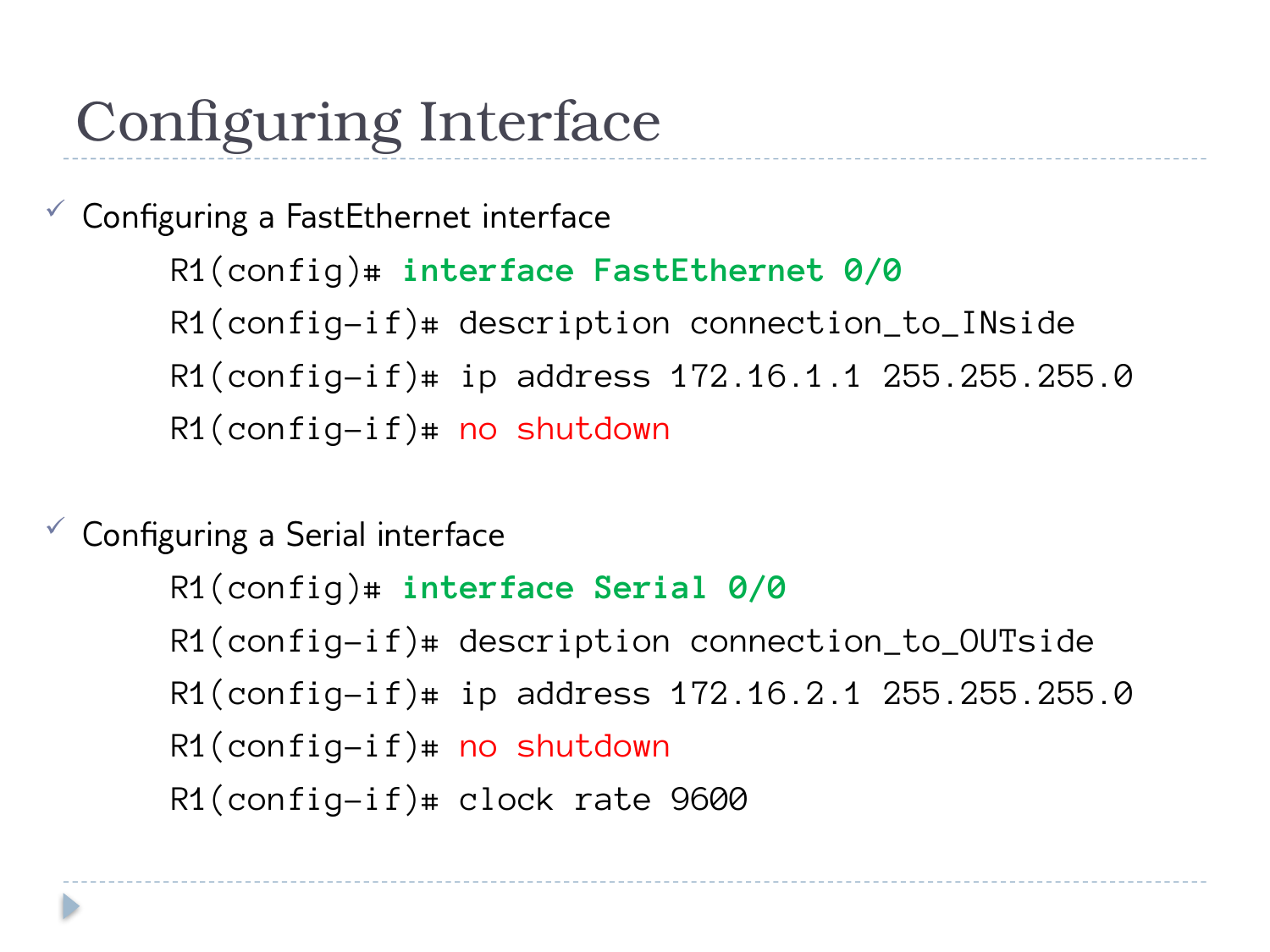

# Configuring Interface
Configuring a FastEthernet interface
R1(config)# interface FastEthernet 0/0
R1(config-if)# description connection_to_INside
R1(config-if)# ip address 172.16.1.1 255.255.255.0
R1(config-if)# no shutdown

Configuring a Serial interface
R1(config)# interface Serial 0/0
R1(config-if)# description connection_to_OUTside
R1(config-if)# ip address 172.16.2.1 255.255.255.0
R1(config-if)# no shutdown
R1(config-if)# clock rate 9600